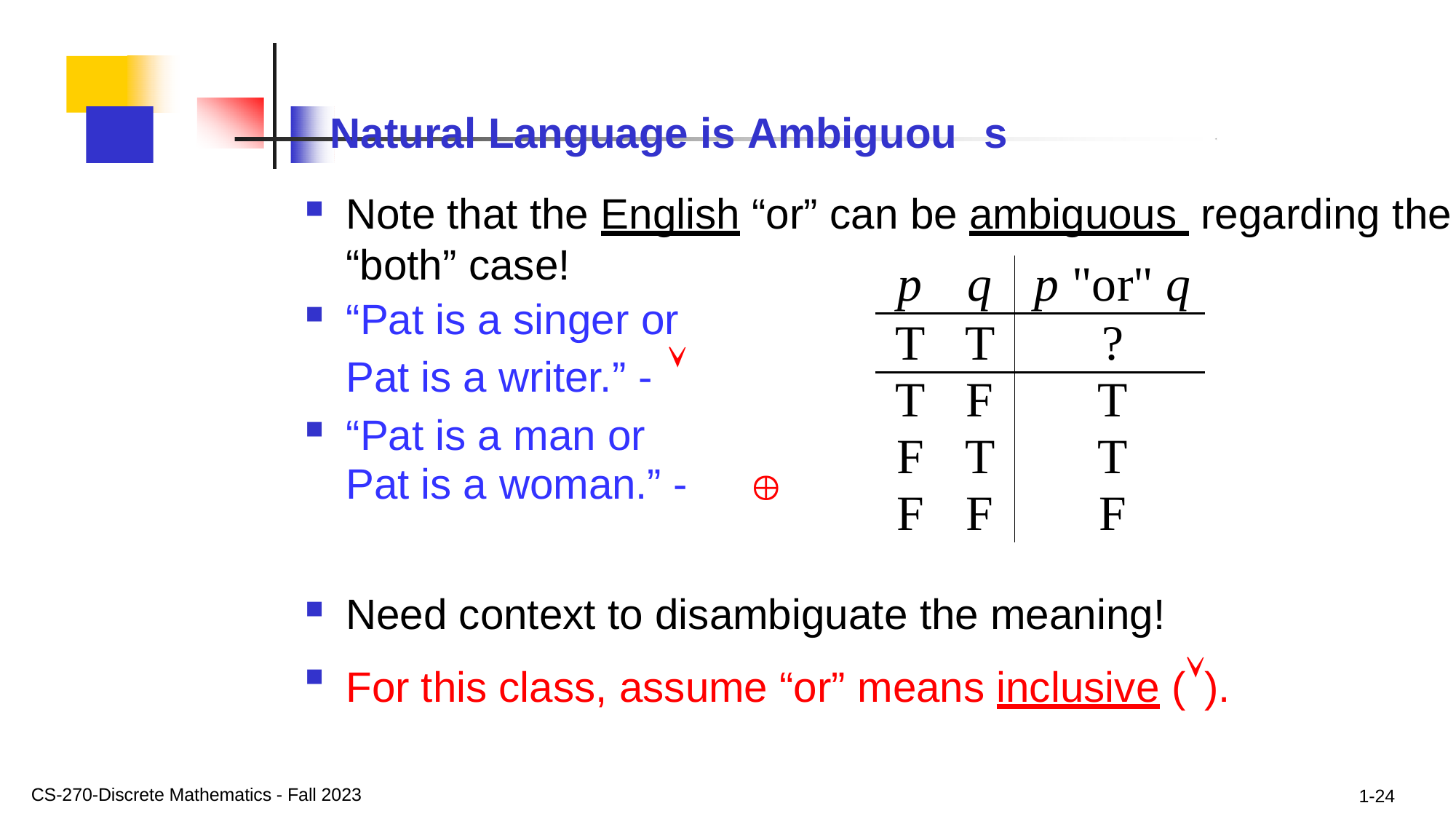

# Natural Language is Ambiguou   s

Note that the English “or” can be ambiguous  regarding the “both” case!
“Pat is a singer or
Pat is a writer.” - ∨
“Pat is a man or
Pat is a woman.” -	⊕

Need context to disambiguate the meaning!
For this class, assume “or” means inclusive (∨).
| p | q | p "or" q |
| --- | --- | --- |
| T | T | ? |
| T | F | T |
| F | T | T |
| F | F | F |
CS-270-Discrete Mathematics - Fall 2023
1-24